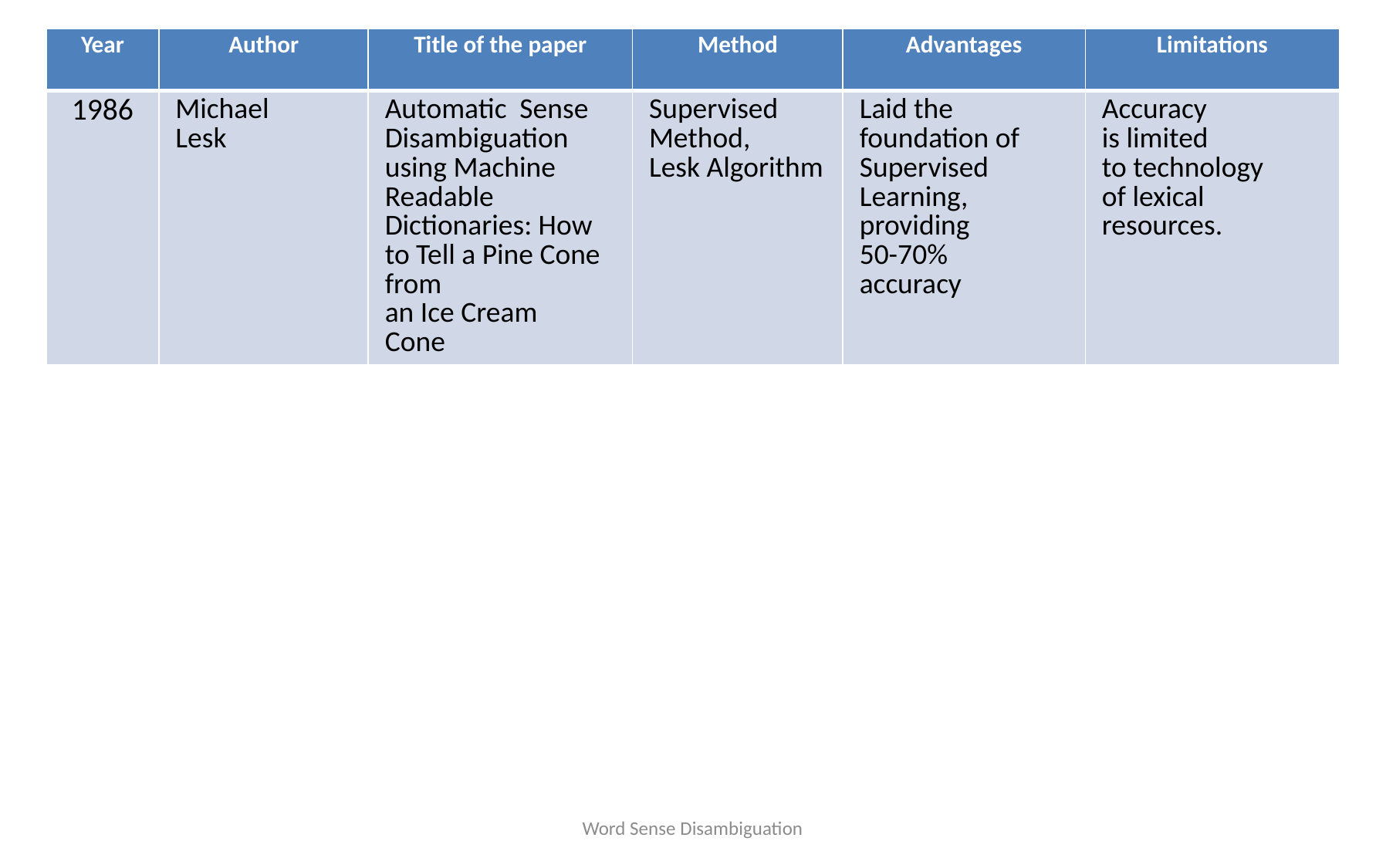

| Year | Author | Title of the paper | Method | Advantages | Limitations |
| --- | --- | --- | --- | --- | --- |
| 1986 | Michael Lesk | Automatic Sense Disambiguation using Machine Readable Dictionaries: How to Tell a Pine Cone from an Ice Cream Cone | Supervised Method, Lesk Algorithm | Laid the foundation of Supervised Learning, providing 50-70% accuracy | Accuracy is limited to technology of lexical resources. |
Word Sense Disambiguation